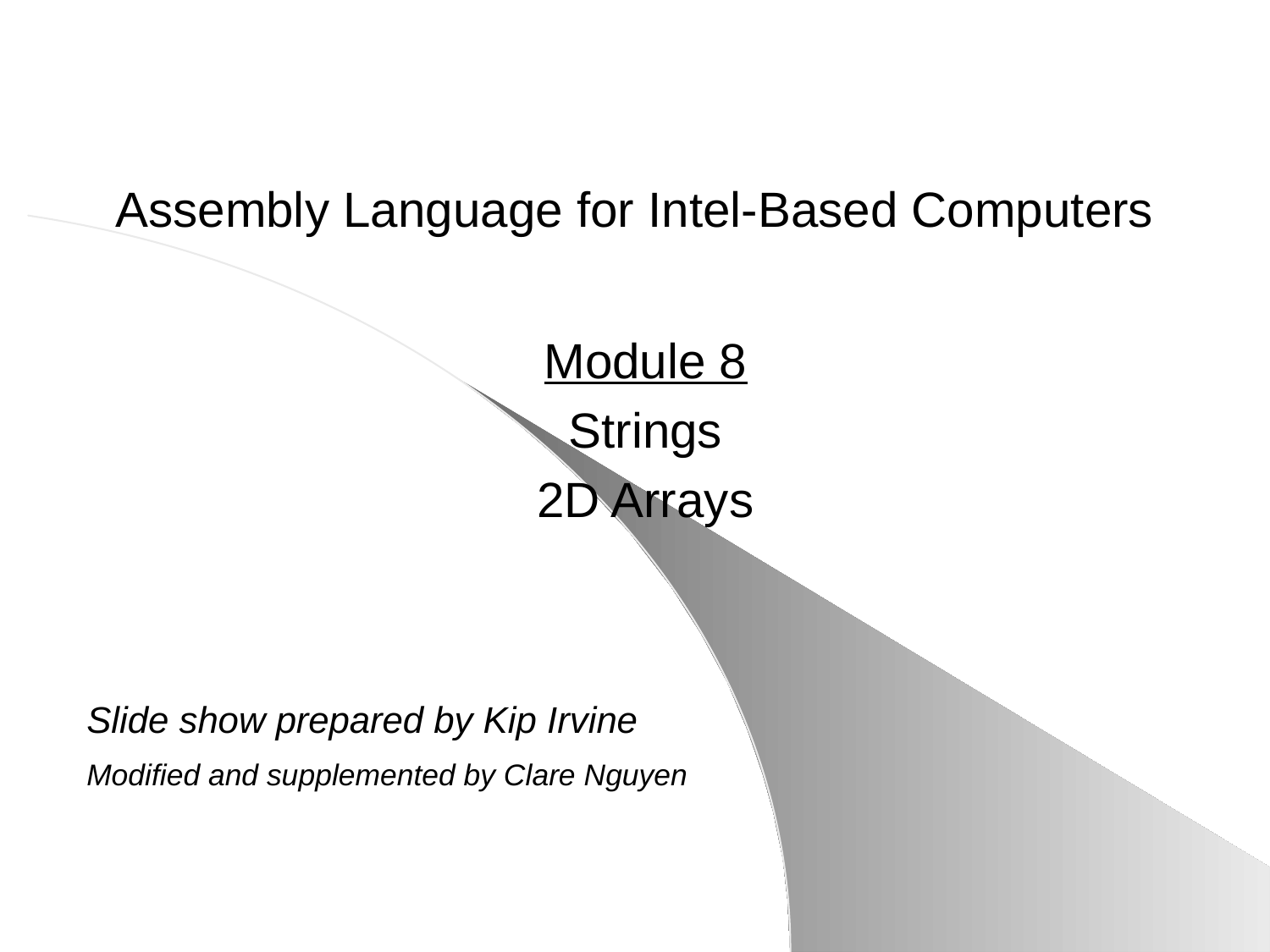

# Assembly Language for Intel-Based Computers
Module 8
Strings
2D Arrays
Slide show prepared by Kip Irvine
Modified and supplemented by Clare Nguyen